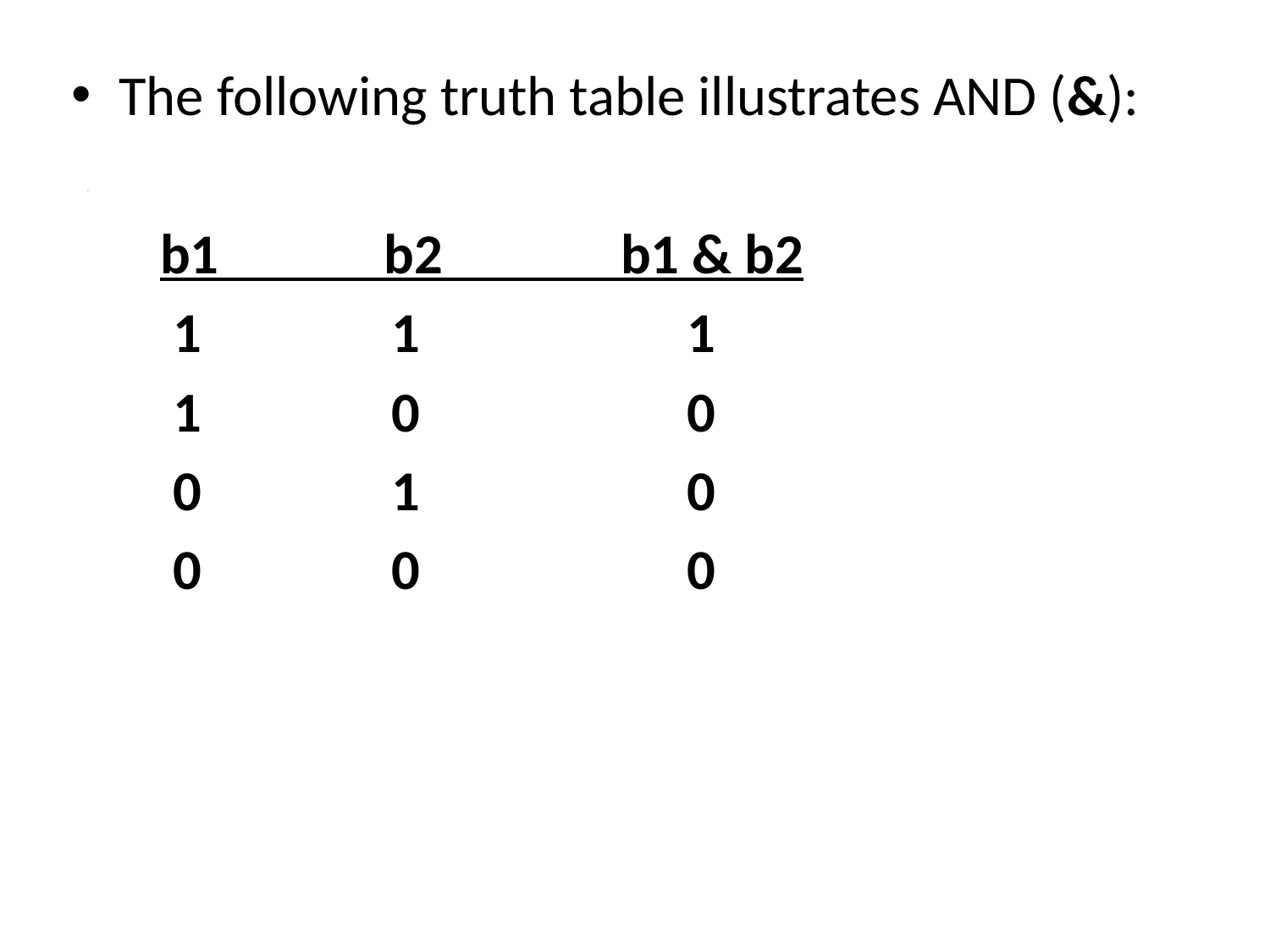

#
The following truth table illustrates AND (&):

       b1             b2              b1 & b2
        1               1                     1
        1               0                     0
        0               1                     0
        0               0                     0